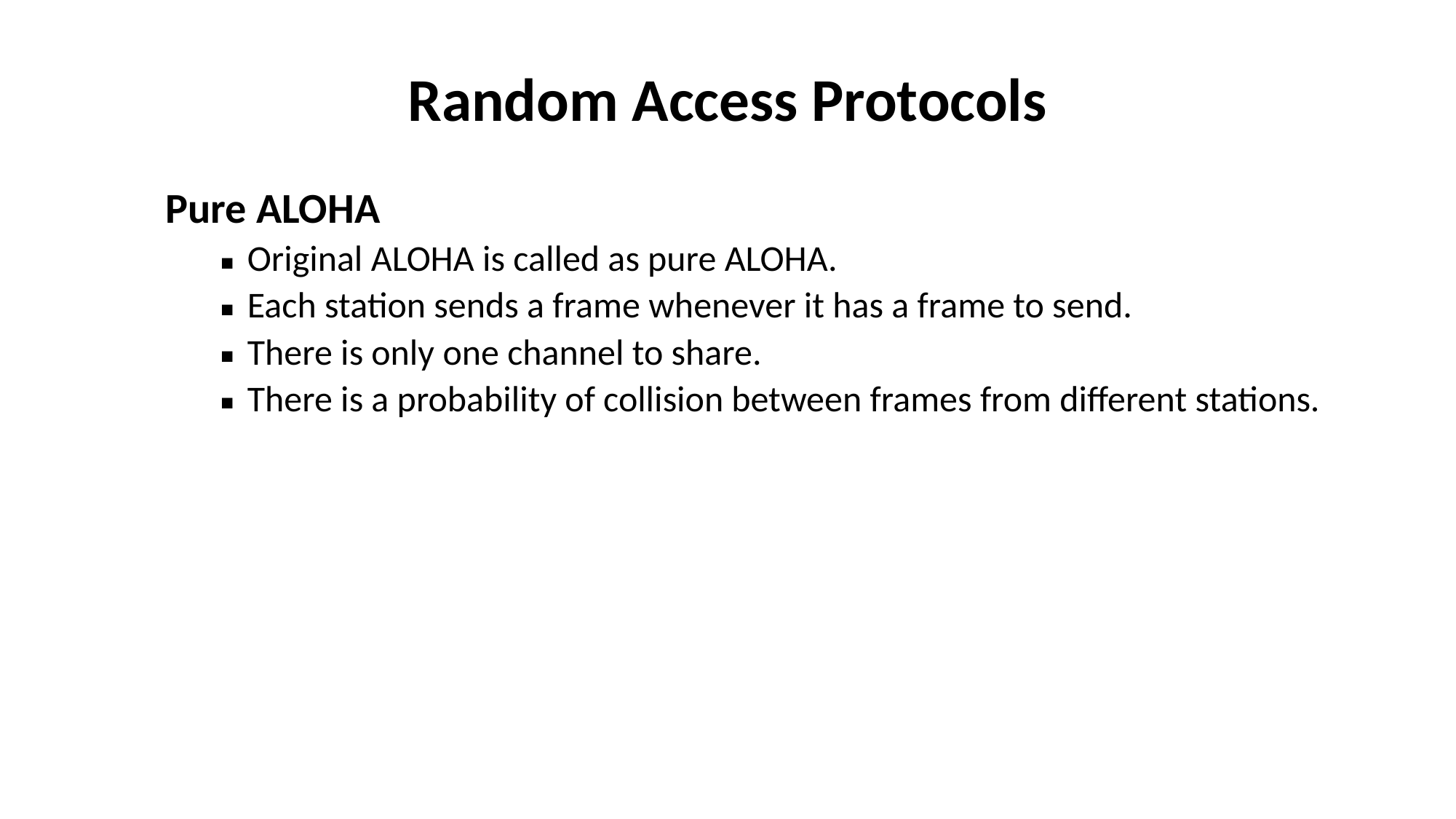

# Random Access Protocols
Pure ALOHA
Original ALOHA is called as pure ALOHA.
Each station sends a frame whenever it has a frame to send.
There is only one channel to share.
There is a probability of collision between frames from different stations.